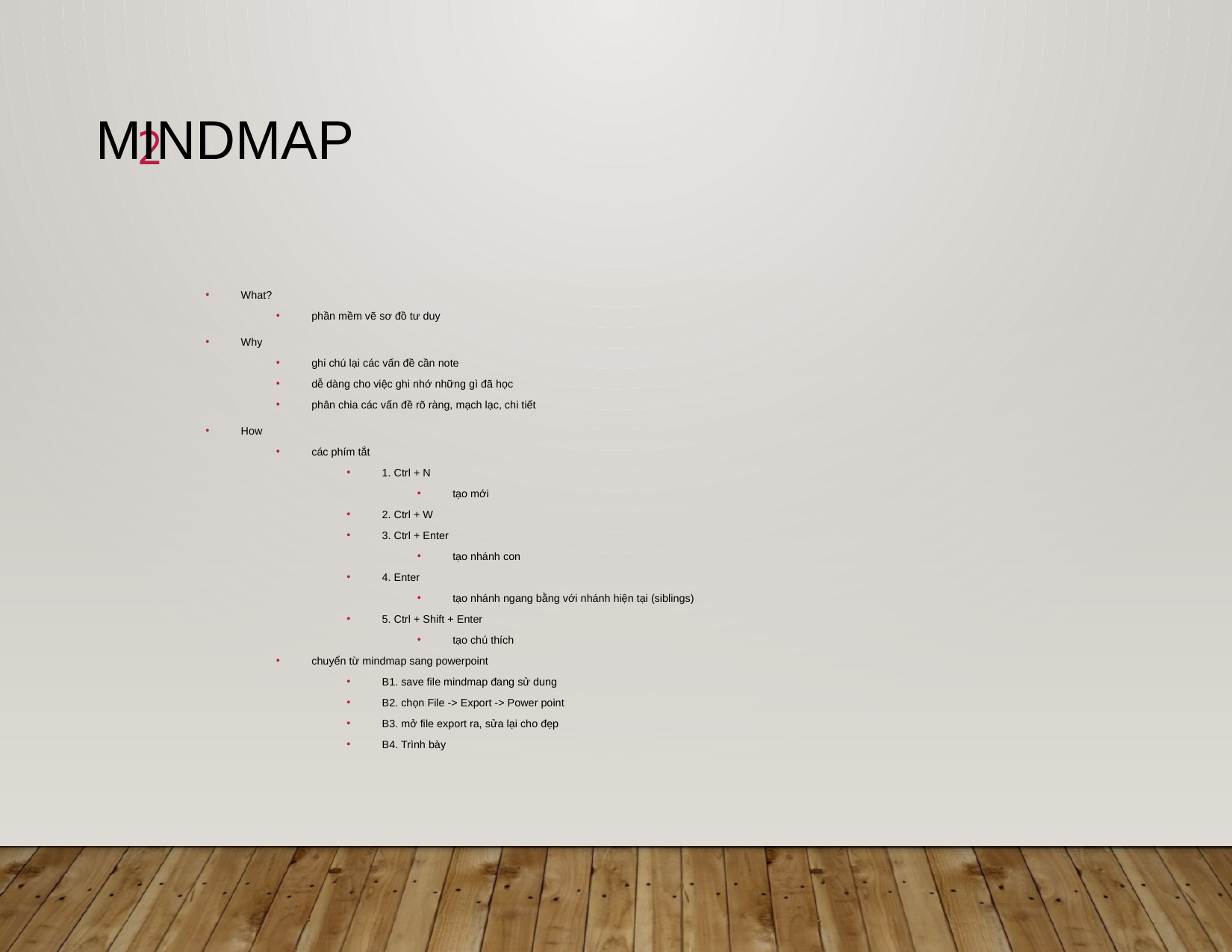

# mindmap
2
What?
phần mềm vẽ sơ đồ tư duy
Why
ghi chú lại các vấn đề cần note
dễ dàng cho việc ghi nhớ những gì đã học
phân chia các vấn đề rõ ràng, mạch lạc, chi tiết
How
các phím tắt
1. Ctrl + N
tạo mới
2. Ctrl + W
3. Ctrl + Enter
tạo nhánh con
4. Enter
tạo nhánh ngang bằng với nhánh hiện tại (siblings)
5. Ctrl + Shift + Enter
tạo chú thích
chuyển từ mindmap sang powerpoint
B1. save file mindmap đang sử dung
B2. chọn File -> Export -> Power point
B3. mở file export ra, sửa lại cho đẹp
B4. Trình bày